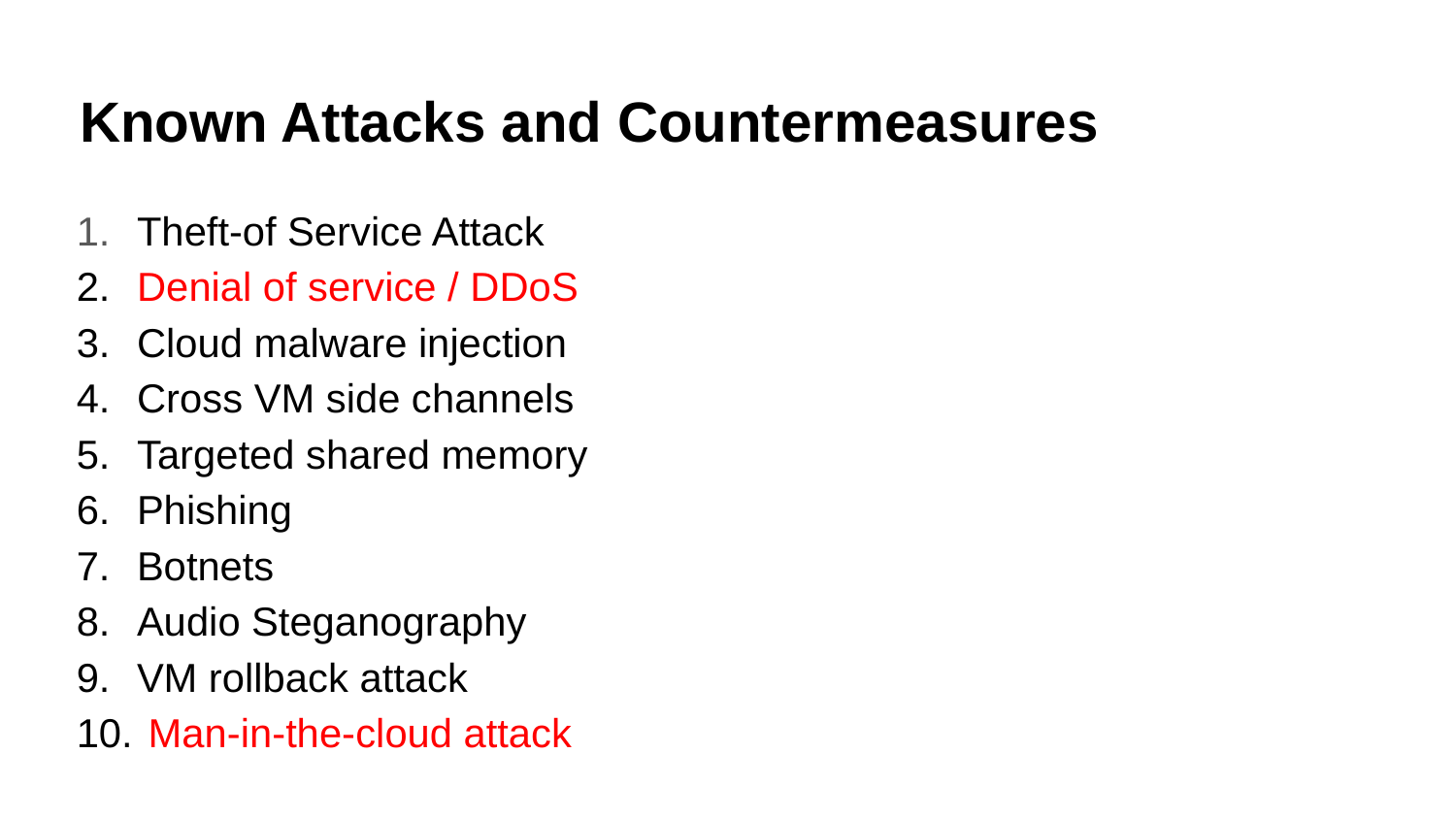

# Known Attacks and Countermeasures
Theft-of Service Attack
Denial of service / DDoS
Cloud malware injection
Cross VM side channels
Targeted shared memory
Phishing
Botnets
Audio Steganography
VM rollback attack
 Man-in-the-cloud attack